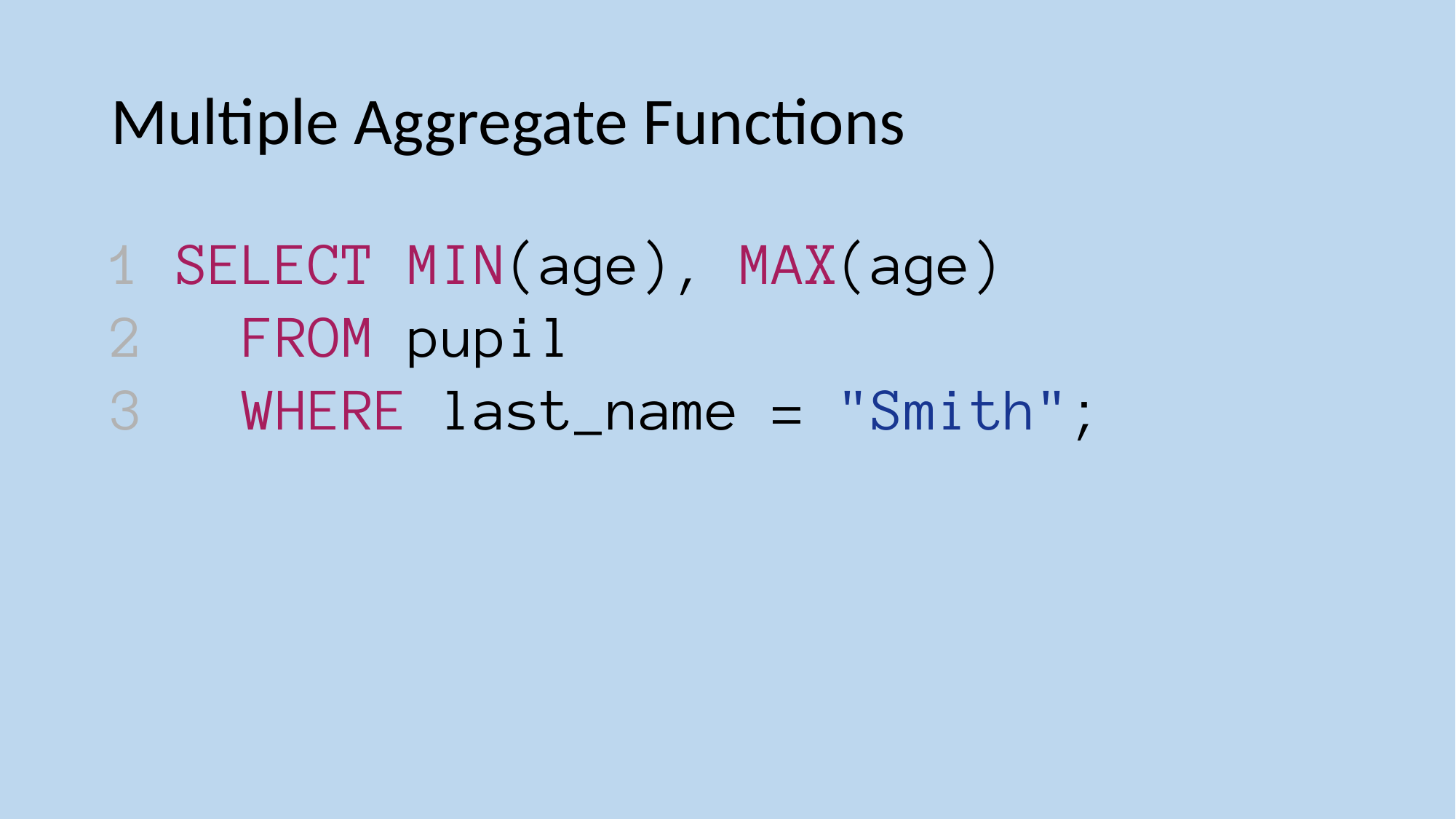

# Multiple Aggregate Functions
1 SELECT MIN(age), MAX(age)
2   FROM pupil
3   WHERE last_name = "Smith";